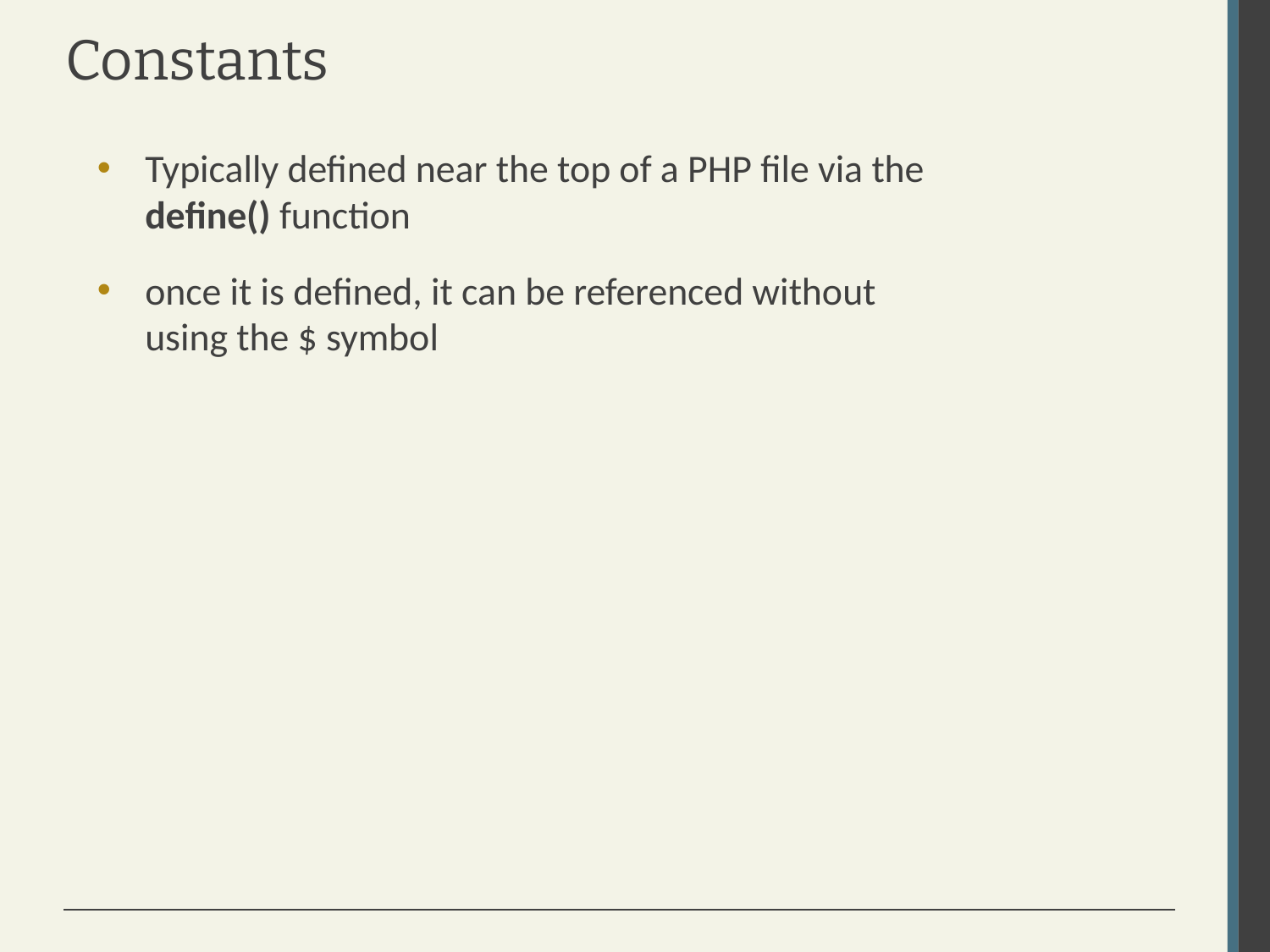

# Constants
Typically defined near the top of a PHP file via the define() function
once it is defined, it can be referenced without using the $ symbol